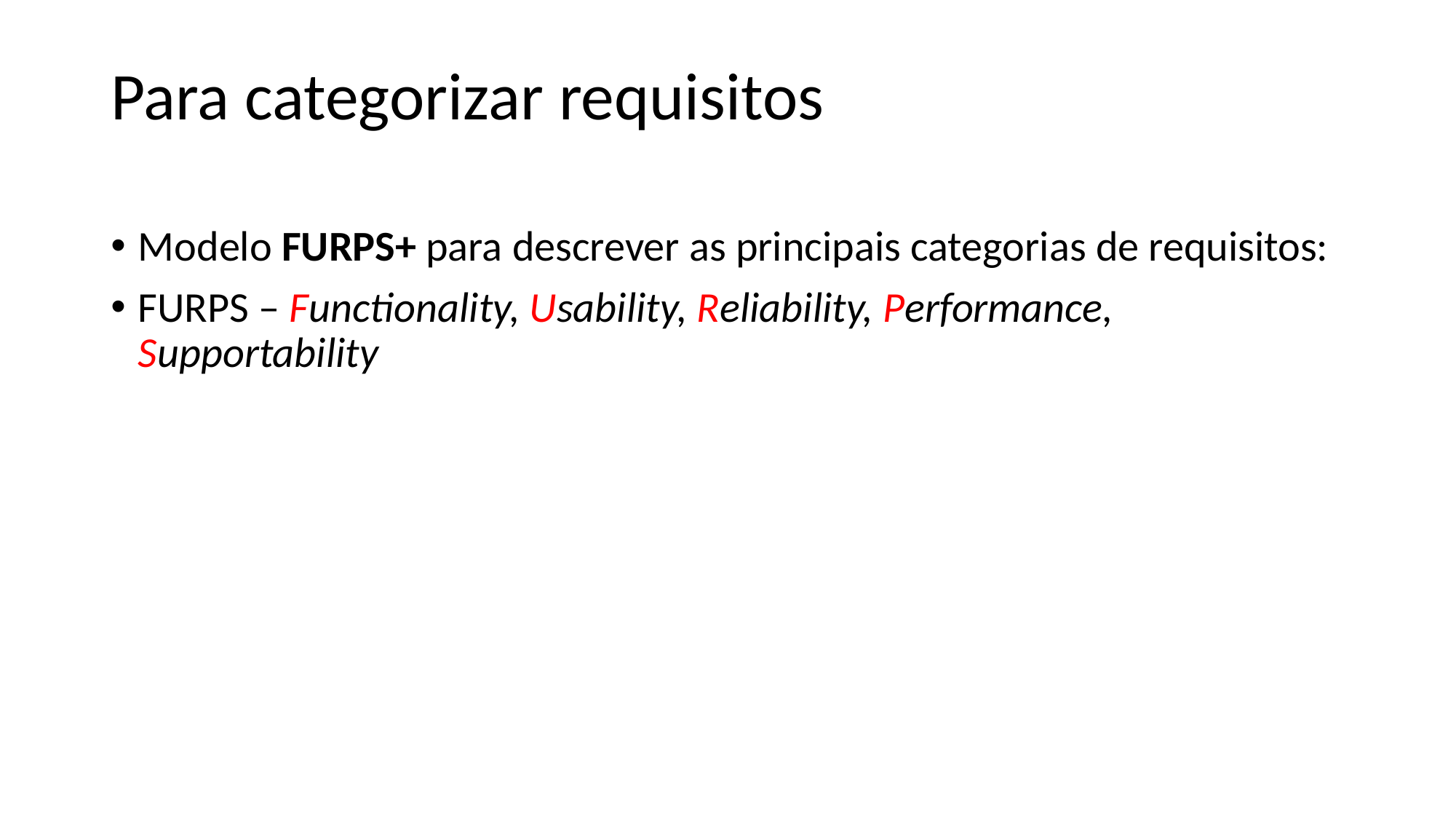

# Para categorizar requisitos

Modelo FURPS+ para descrever as principais categorias de requisitos:
FURPS – Functionality, Usability, Reliability, Performance, Supportability